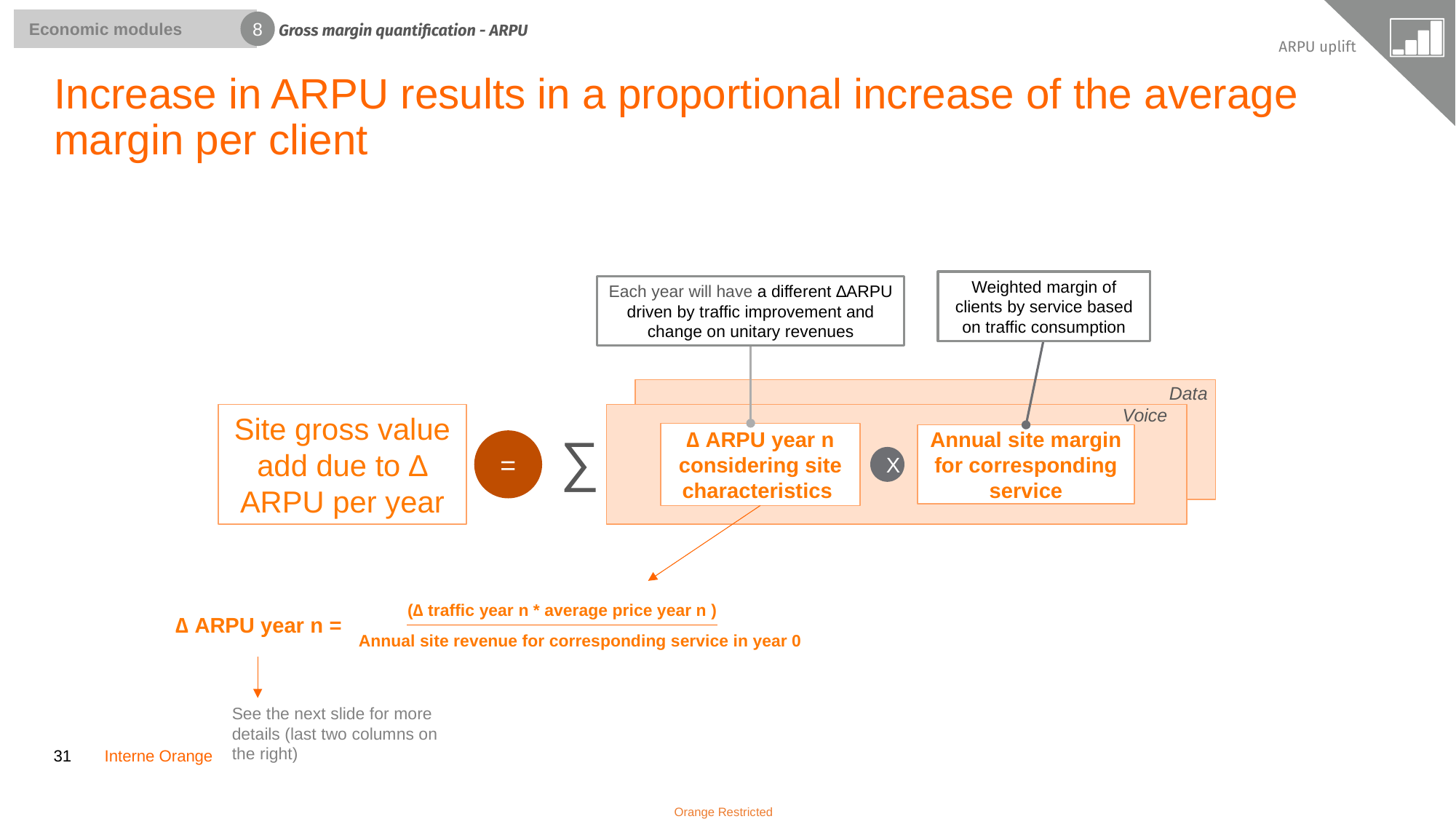

Gross margin quantification - ARPU
 Economic modules
8
7

ARPU uplift
# Increase in ARPU results in a proportional increase of the average margin per client
Weighted margin of clients by service based on traffic consumption
Each year will have a different ∆ARPU driven by traffic improvement and change on unitary revenues
Data

Voice
Site gross value add due to ∆ ARPU per year

∆ ARPU year n considering site characteristics
Annual site margin for corresponding service
=
∑
X
(∆ traffic year n * average price year n )
∆ ARPU year n =
Annual site revenue for corresponding service in year 0
See the next slide for more details (last two columns on the right)